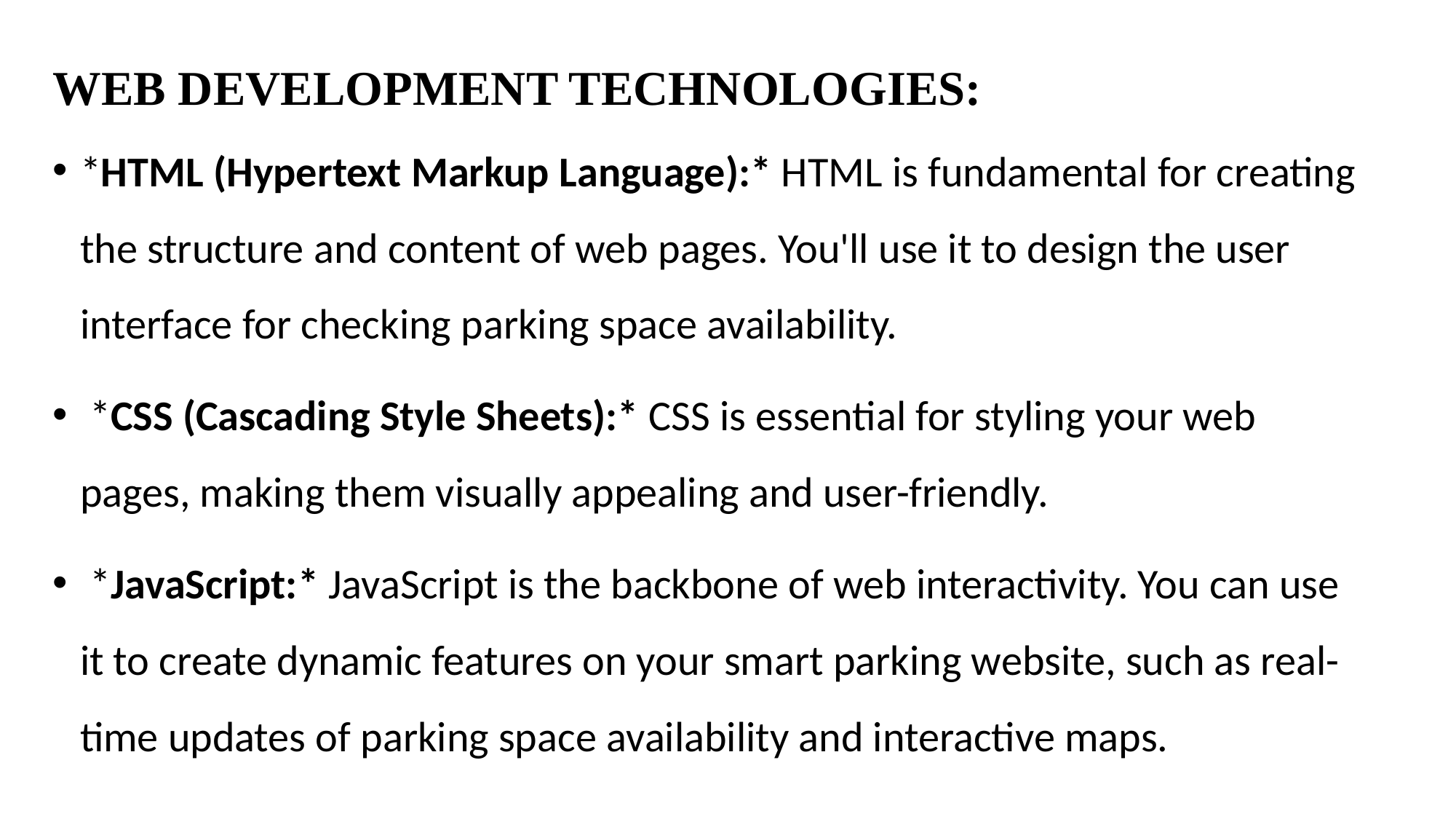

# WEB DEVELOPMENT TECHNOLOGIES:
*HTML (Hypertext Markup Language):* HTML is fundamental for creating the structure and content of web pages. You'll use it to design the user interface for checking parking space availability.
 *CSS (Cascading Style Sheets):* CSS is essential for styling your web pages, making them visually appealing and user-friendly.
 *JavaScript:* JavaScript is the backbone of web interactivity. You can use it to create dynamic features on your smart parking website, such as real-time updates of parking space availability and interactive maps.